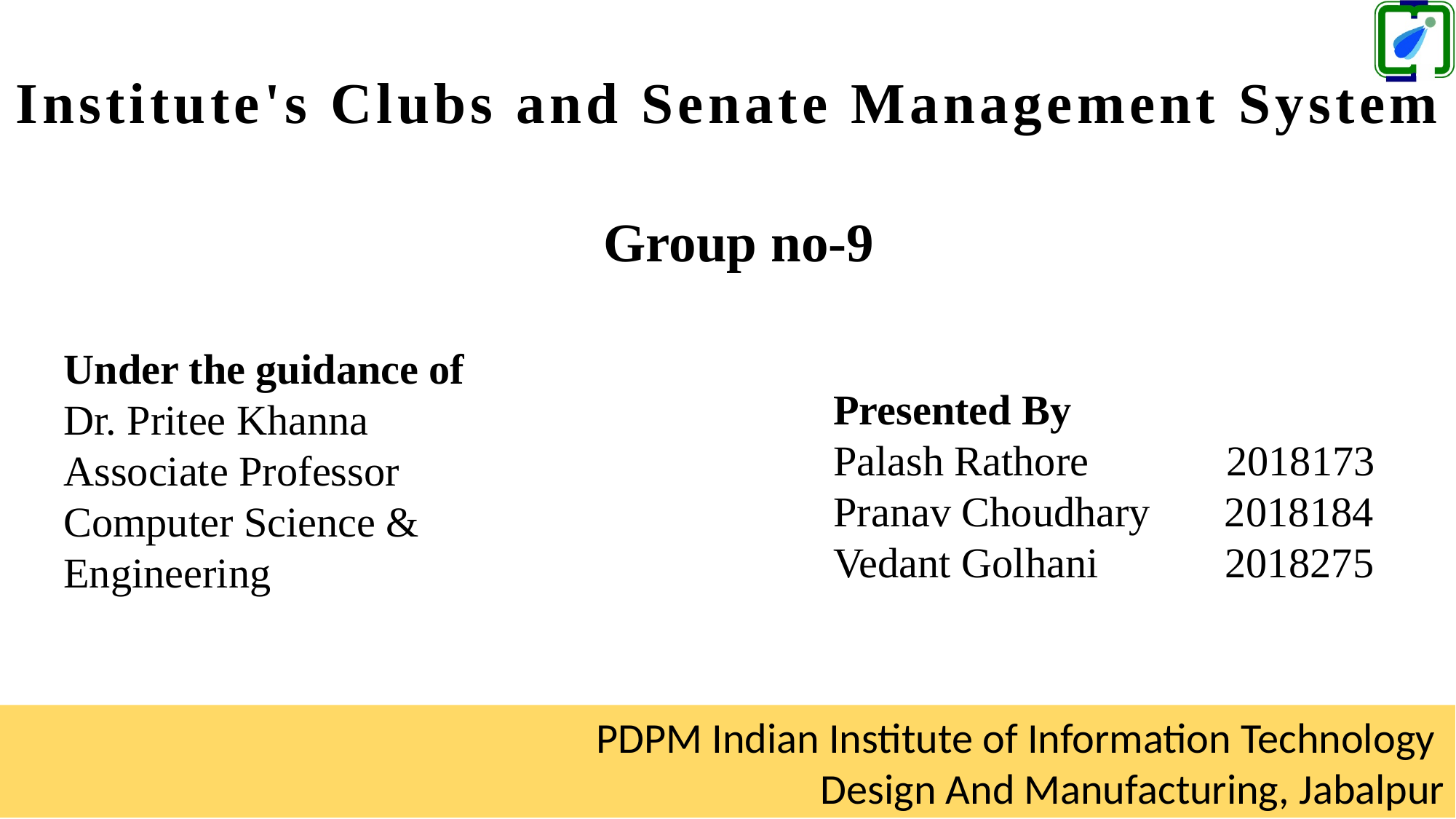

Institute's Clubs and Senate Management System
Group no-9
Under the guidance of
Dr. Pritee Khanna
Associate Professor
Computer Science & Engineering

Presented By
Palash Rathore             2018173
Pranav Choudhary       2018184
Vedant Golhani            2018275

PDPM Indian Institute of Information Technology
Design And Manufacturing, Jabalpur